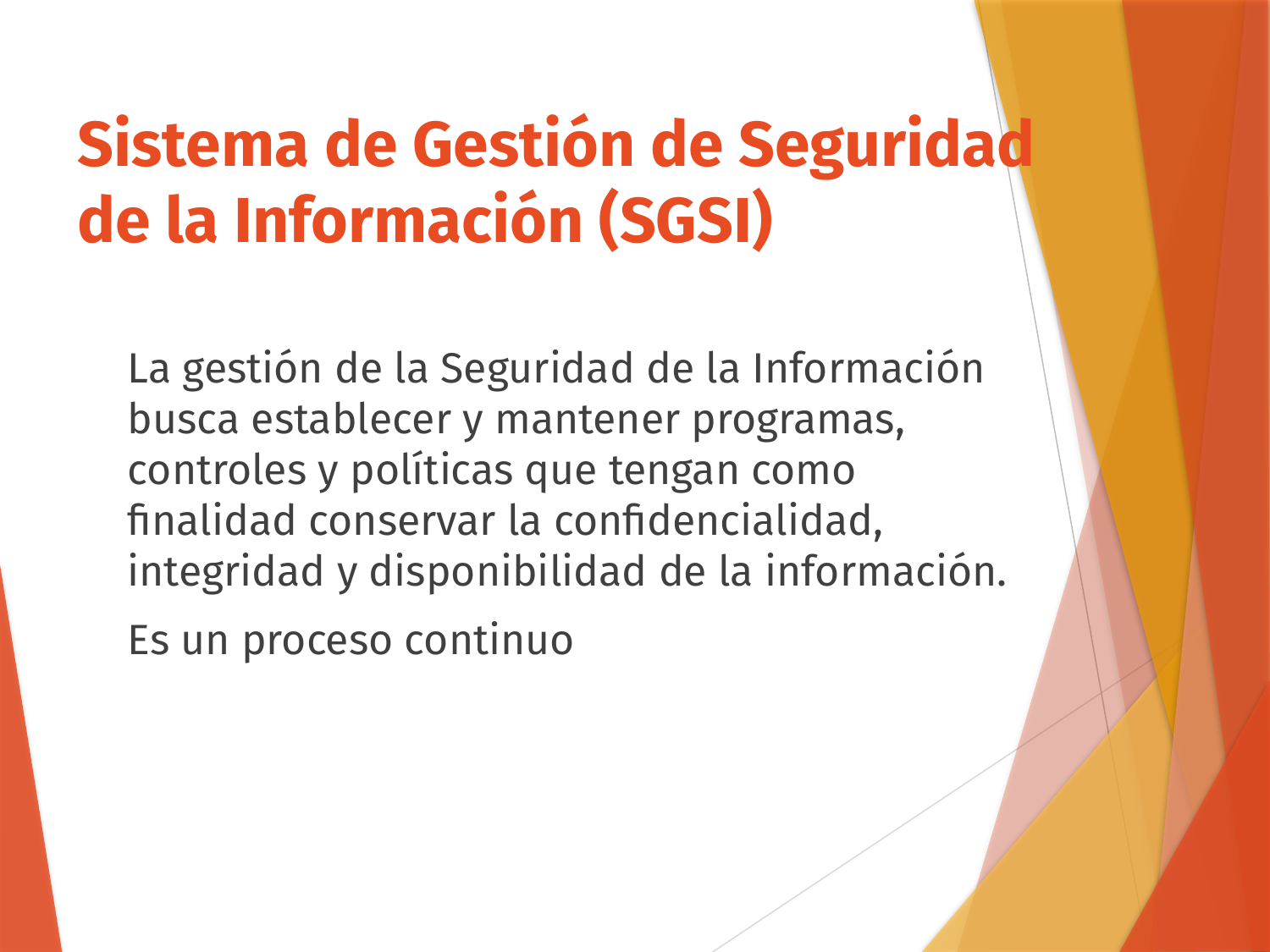

# Sistema de Gestión de Seguridad de la Información (SGSI)
La gestión de la Seguridad de la Información busca establecer y mantener programas, controles y políticas que tengan como finalidad conservar la confidencialidad, integridad y disponibilidad de la información.
Es un proceso continuo